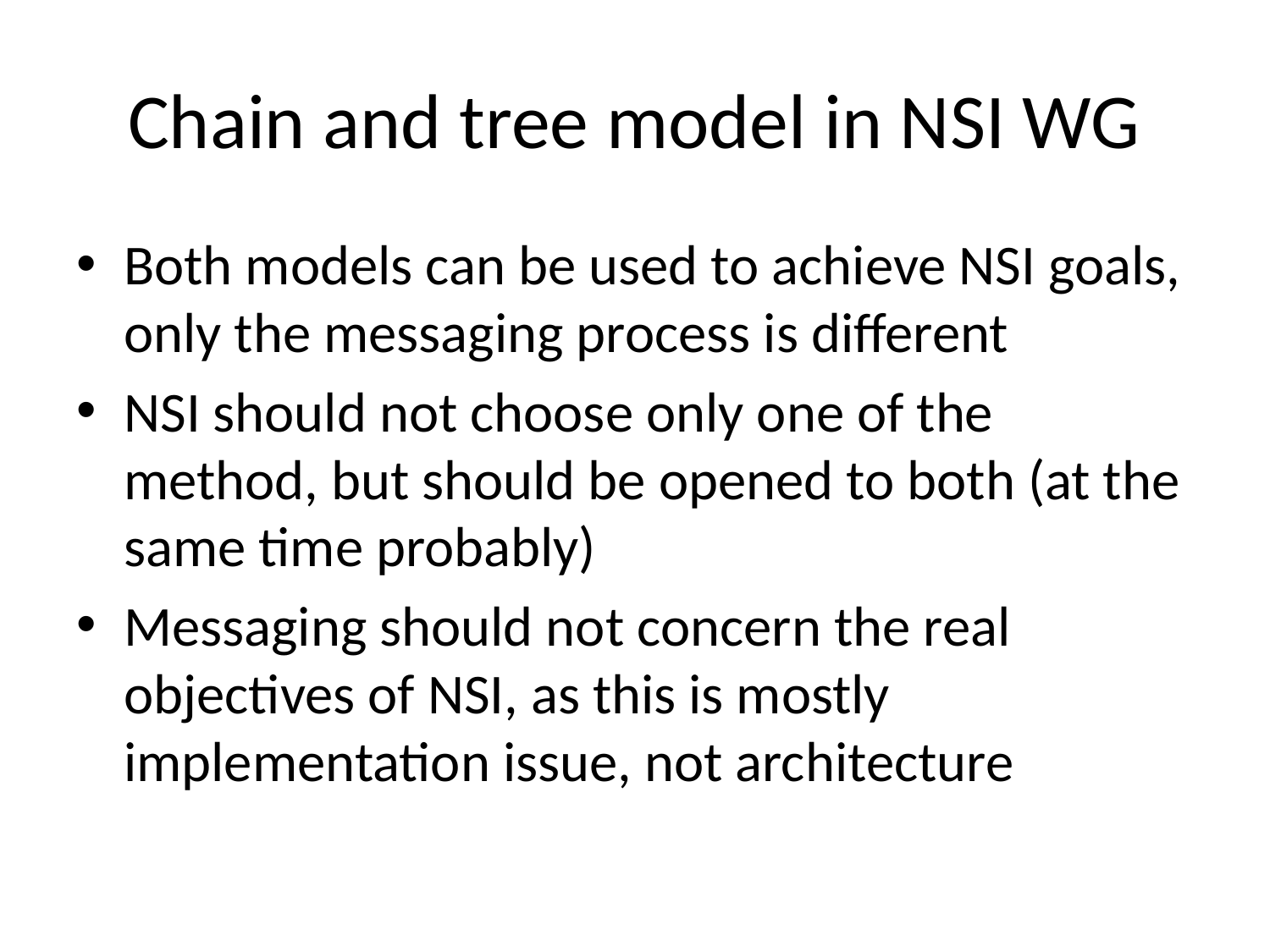

# Chain and tree model in NSI WG
Both models can be used to achieve NSI goals, only the messaging process is different
NSI should not choose only one of the method, but should be opened to both (at the same time probably)
Messaging should not concern the real objectives of NSI, as this is mostly implementation issue, not architecture